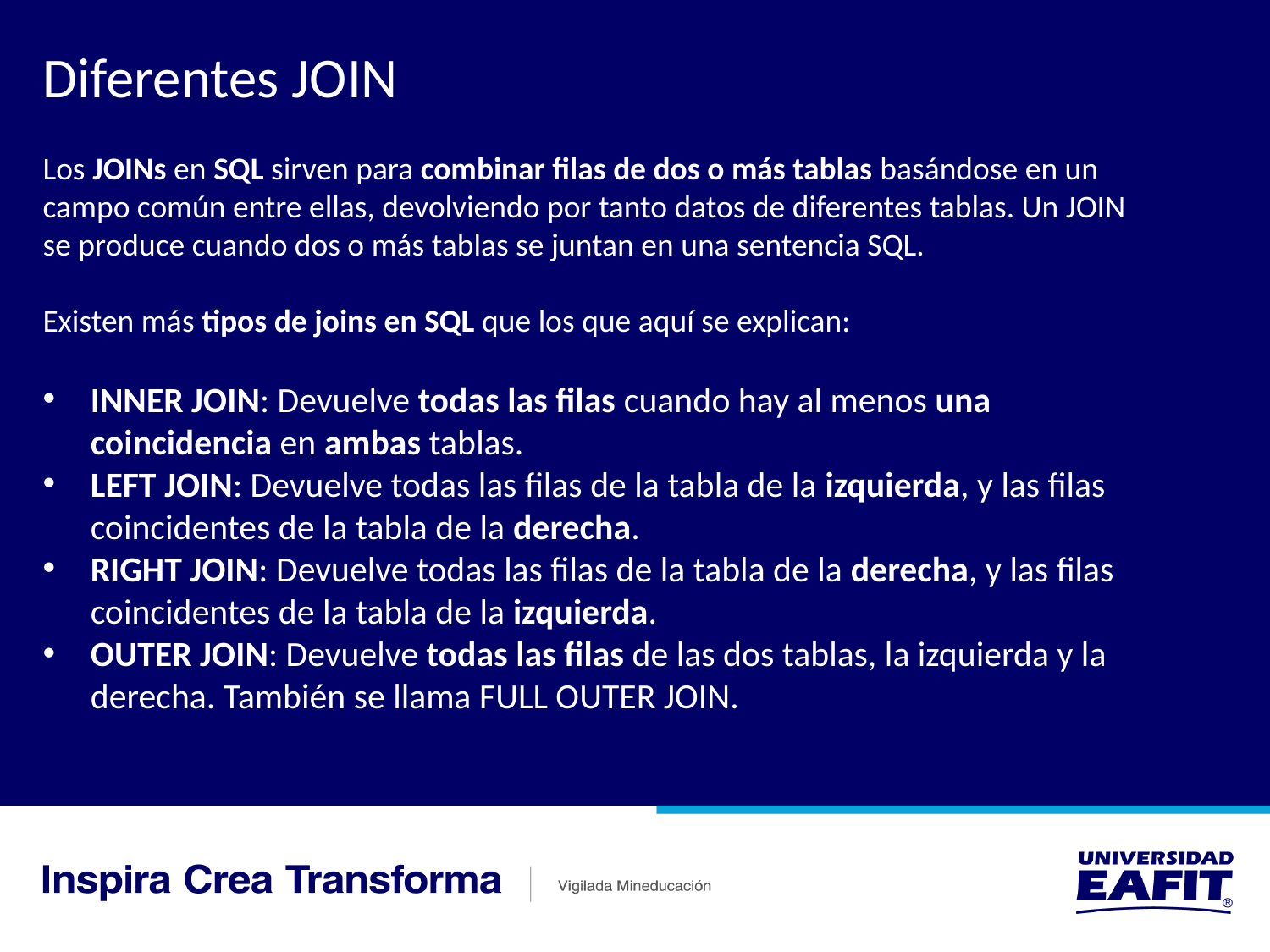

Diferentes JOIN
Los JOINs en SQL sirven para combinar filas de dos o más tablas basándose en un campo común entre ellas, devolviendo por tanto datos de diferentes tablas. Un JOIN se produce cuando dos o más tablas se juntan en una sentencia SQL.

Existen más tipos de joins en SQL que los que aquí se explican:

INNER JOIN: Devuelve todas las filas cuando hay al menos una  coincidencia en ambas tablas.
LEFT JOIN: Devuelve todas las filas de la tabla de la izquierda, y las filas coincidentes de la tabla de la derecha.
RIGHT JOIN: Devuelve todas las filas de la tabla de la derecha, y las filas coincidentes de la tabla de la izquierda.
OUTER JOIN: Devuelve todas las filas de las dos tablas, la izquierda y la derecha. También se llama FULL OUTER JOIN.